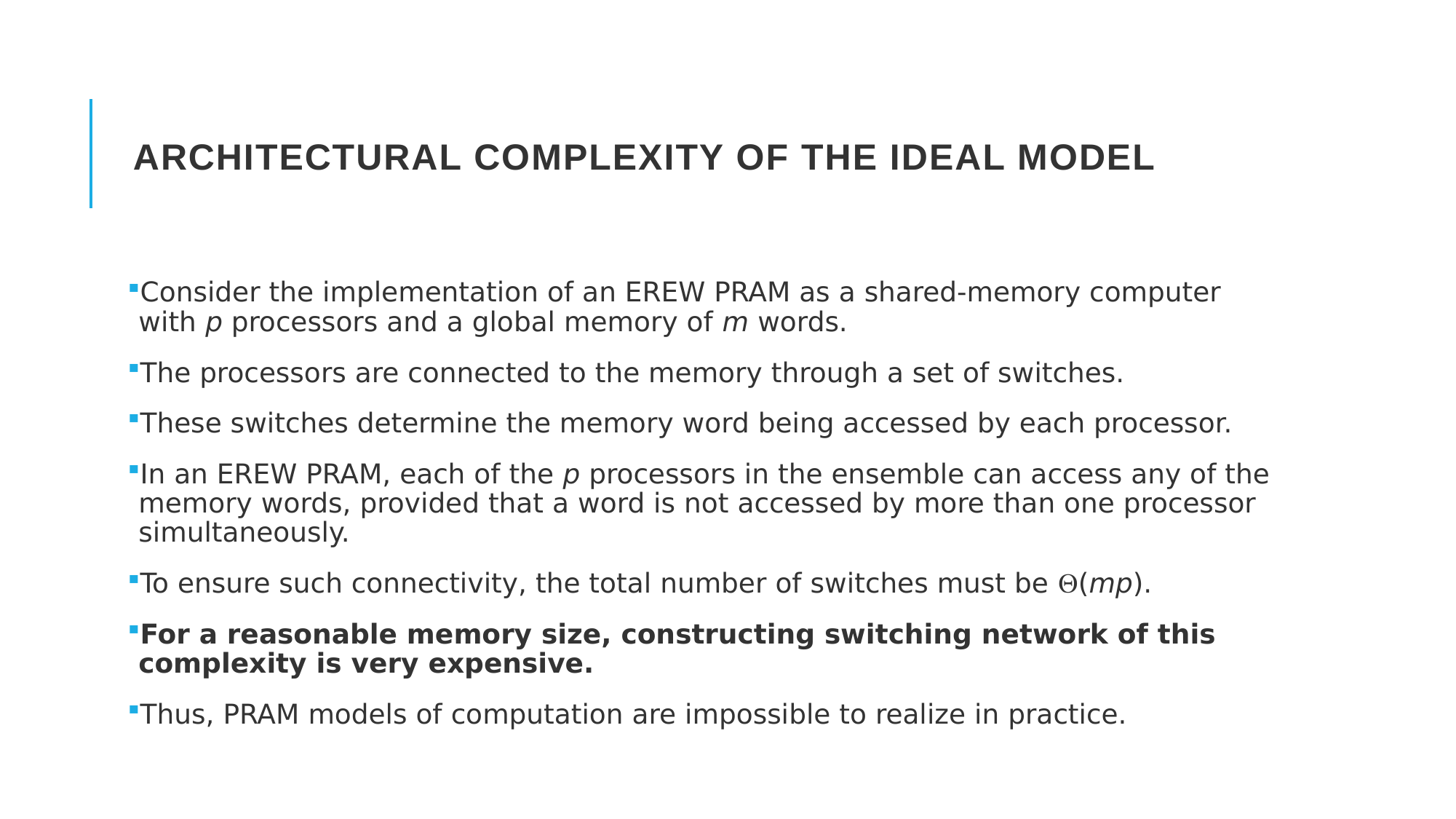

# Architectural Complexity of the Ideal Model
Consider the implementation of an EREW PRAM as a shared-memory computer with p processors and a global memory of m words.
The processors are connected to the memory through a set of switches.
These switches determine the memory word being accessed by each processor.
In an EREW PRAM, each of the p processors in the ensemble can access any of the memory words, provided that a word is not accessed by more than one processor simultaneously.
To ensure such connectivity, the total number of switches must be Θ(mp).
For a reasonable memory size, constructing switching network of this complexity is very expensive.
Thus, PRAM models of computation are impossible to realize in practice.